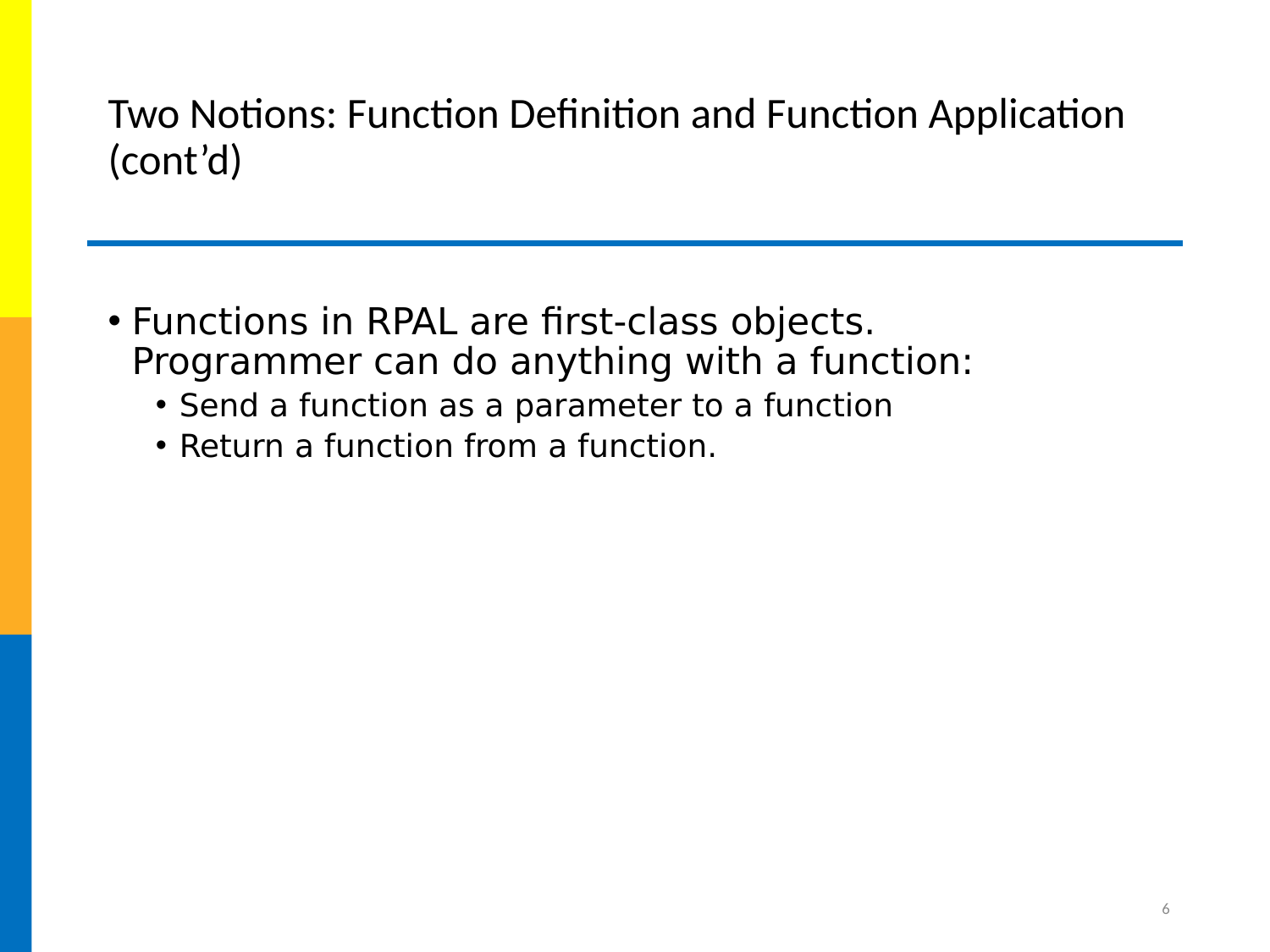

# Two Notions: Function Definition and Function Application (cont’d)
Functions in RPAL are first-class objects. Programmer can do anything with a function:
Send a function as a parameter to a function
Return a function from a function.

6